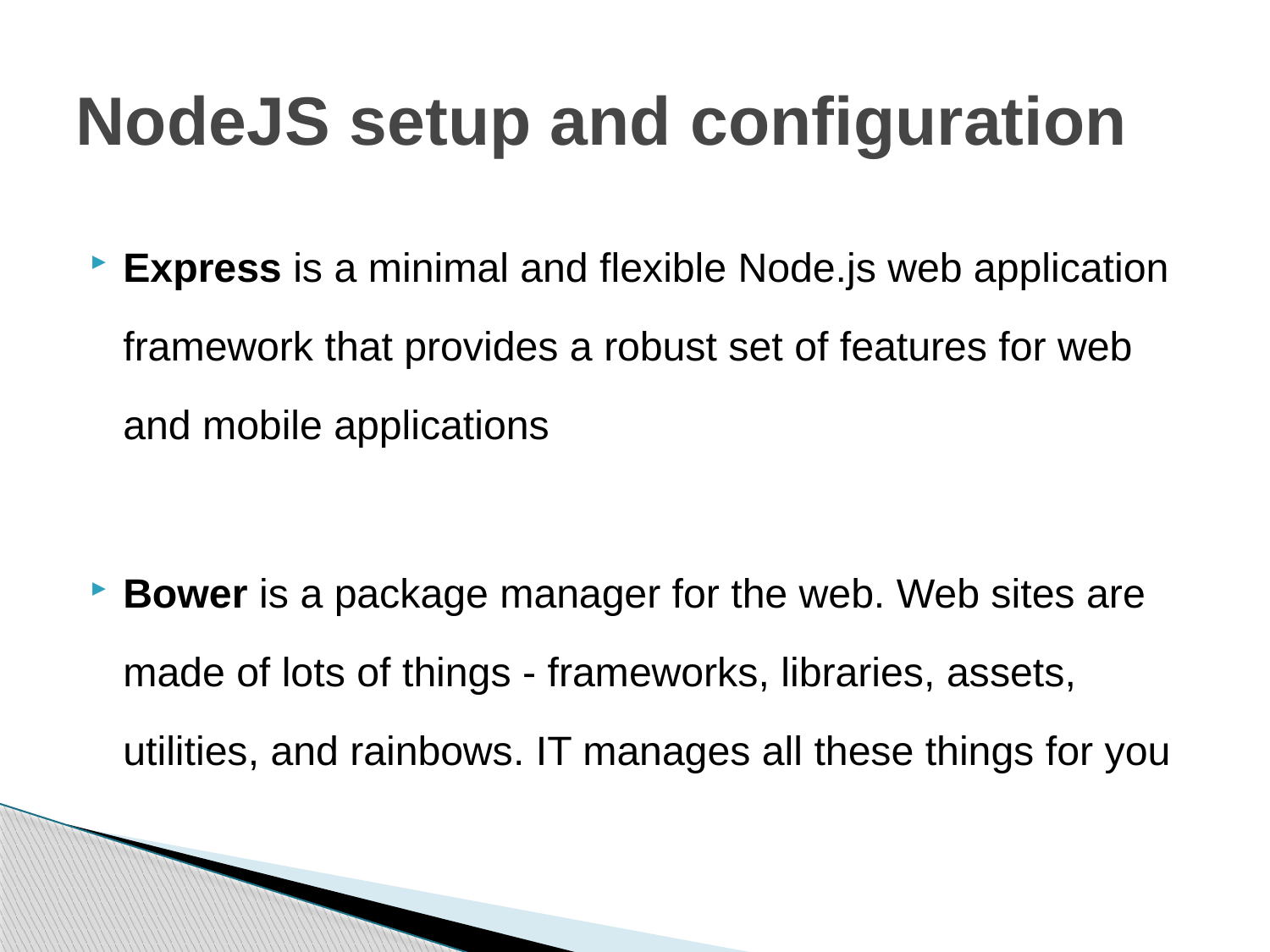

# NodeJS setup and configuration
Express is a minimal and flexible Node.js web application framework that provides a robust set of features for web and mobile applications

Bower is a package manager for the web. Web sites are made of lots of things - frameworks, libraries, assets, utilities, and rainbows. IT manages all these things for you